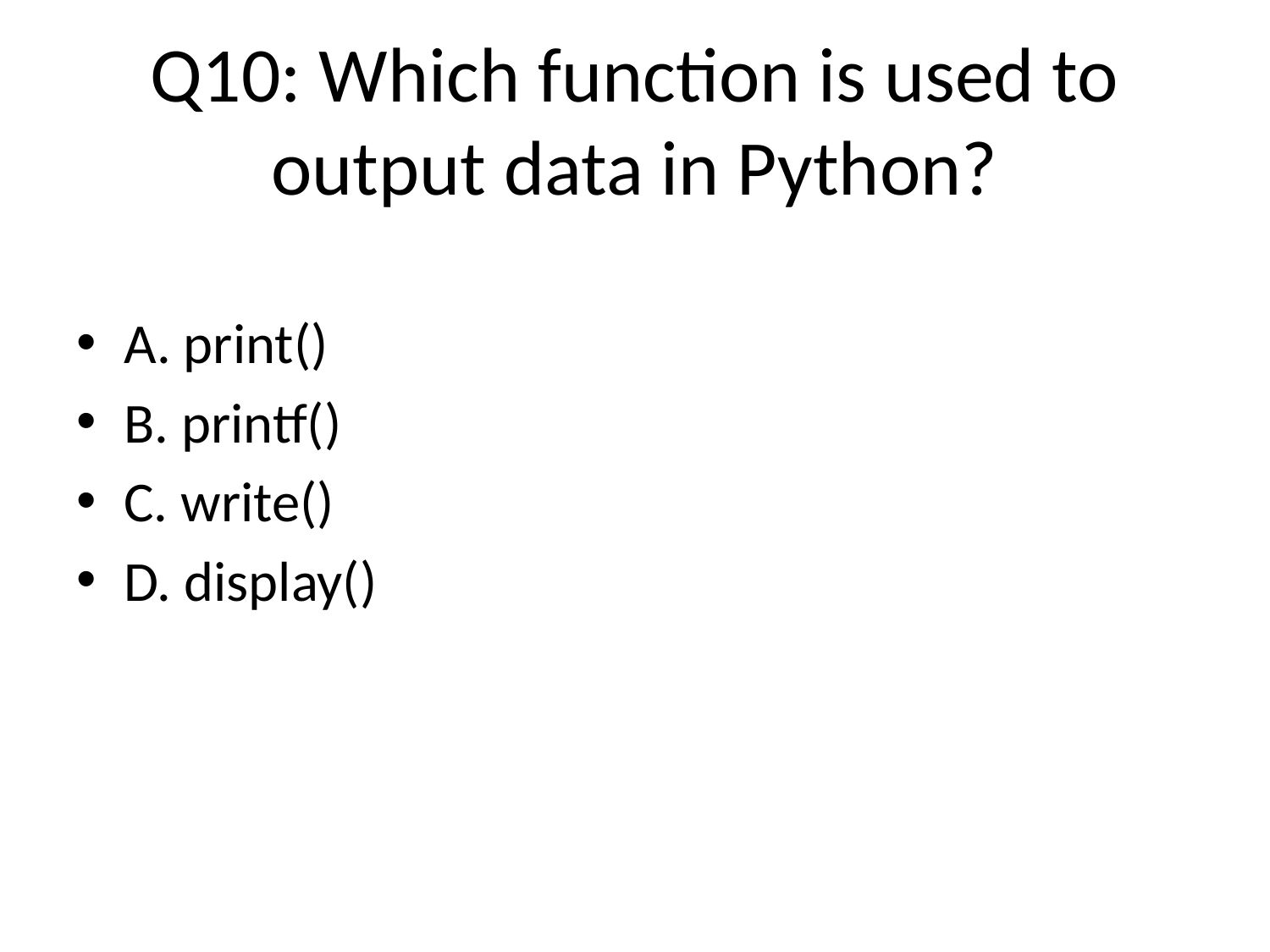

# Q10: Which function is used to output data in Python?

A. print()
B. printf()
C. write()
D. display()